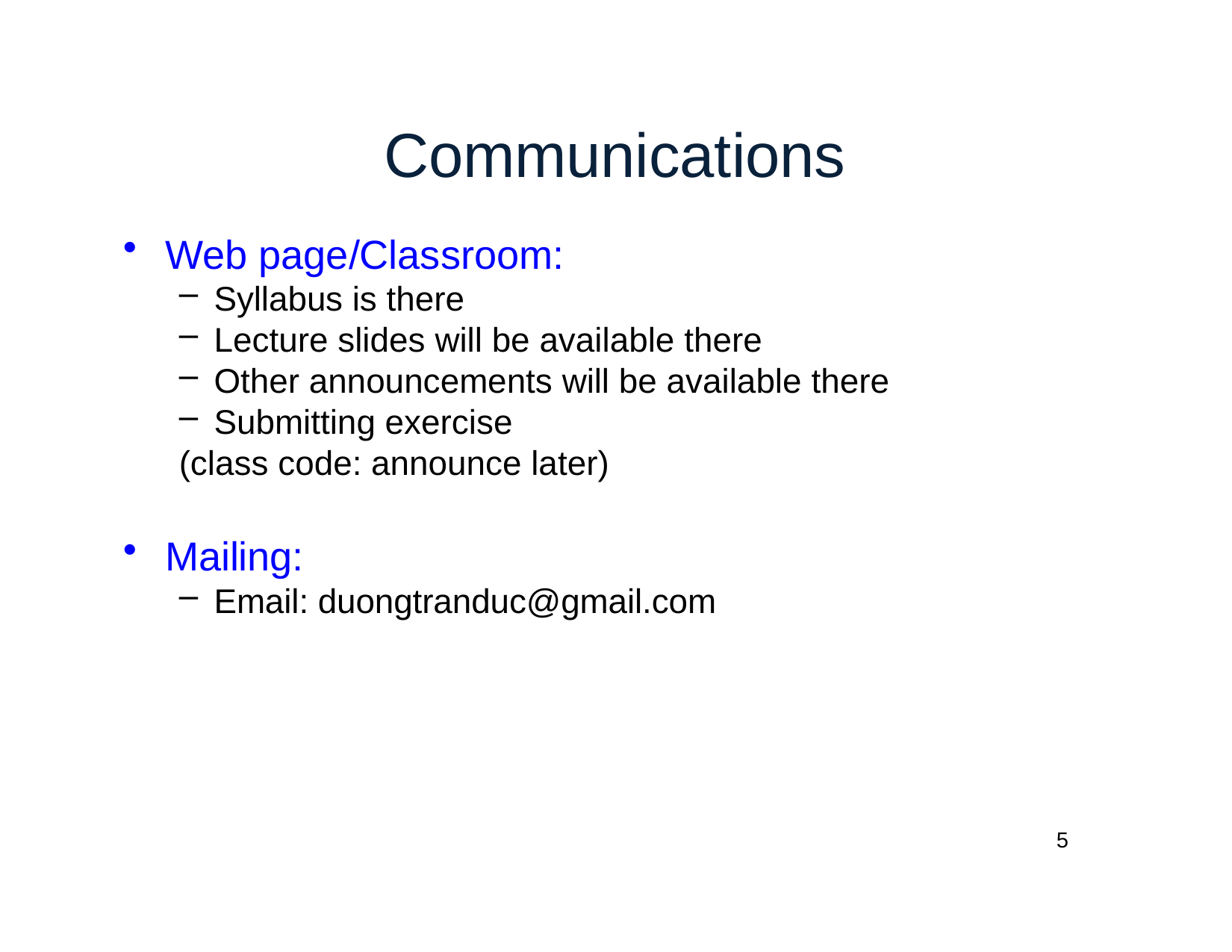

# Communications
Web page/Classroom:
Syllabus is there
Lecture slides will be available there
Other announcements will be available there
Submitting exercise
(class code: announce later)

Mailing:
Email: duongtranduc@gmail.com
5